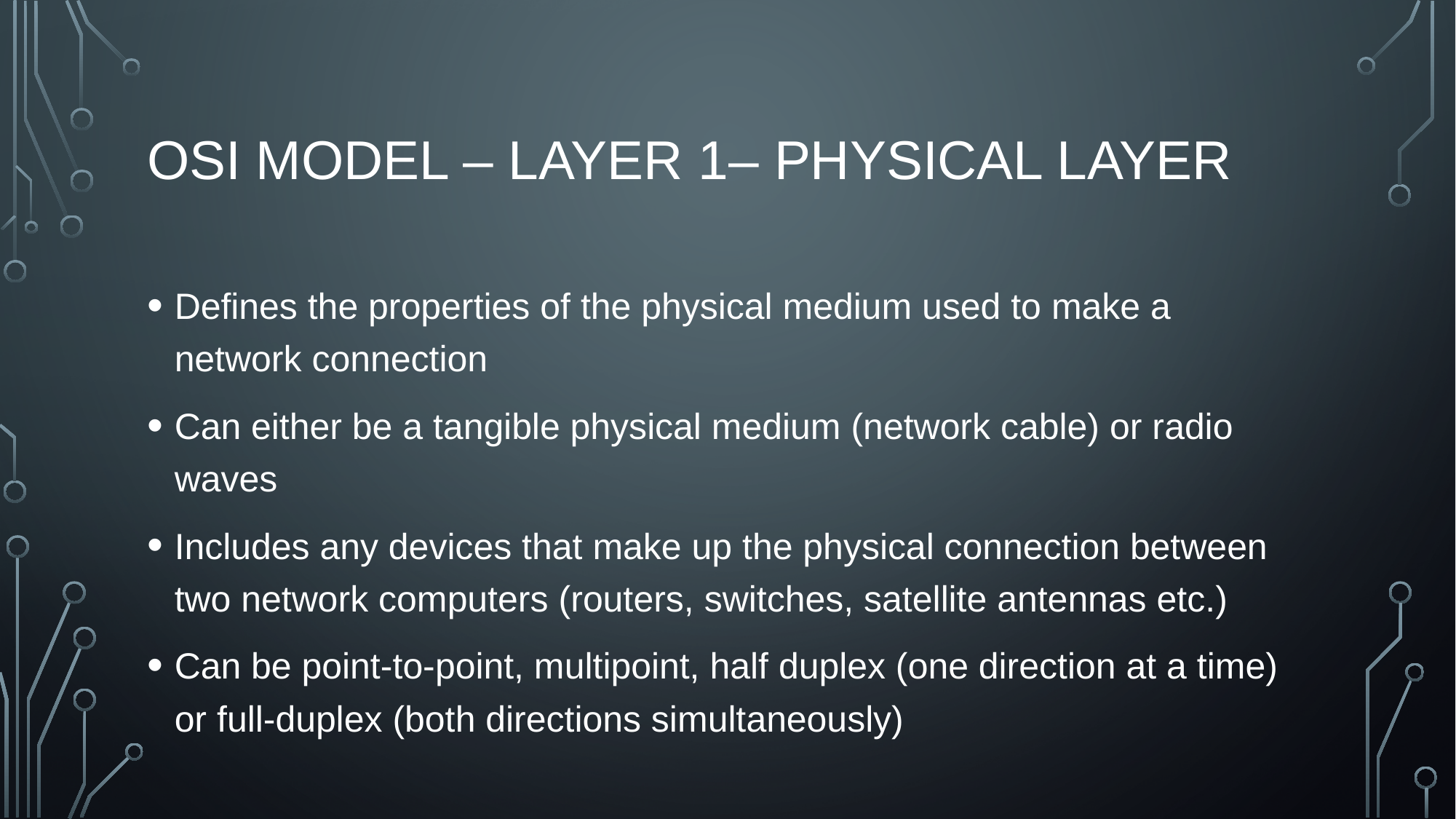

# OSI Model – Layer 1– Physical Layer
Defines the properties of the physical medium used to make a network connection
Can either be a tangible physical medium (network cable) or radio waves
Includes any devices that make up the physical connection between two network computers (routers, switches, satellite antennas etc.)
Can be point-to-point, multipoint, half duplex (one direction at a time) or full-duplex (both directions simultaneously)